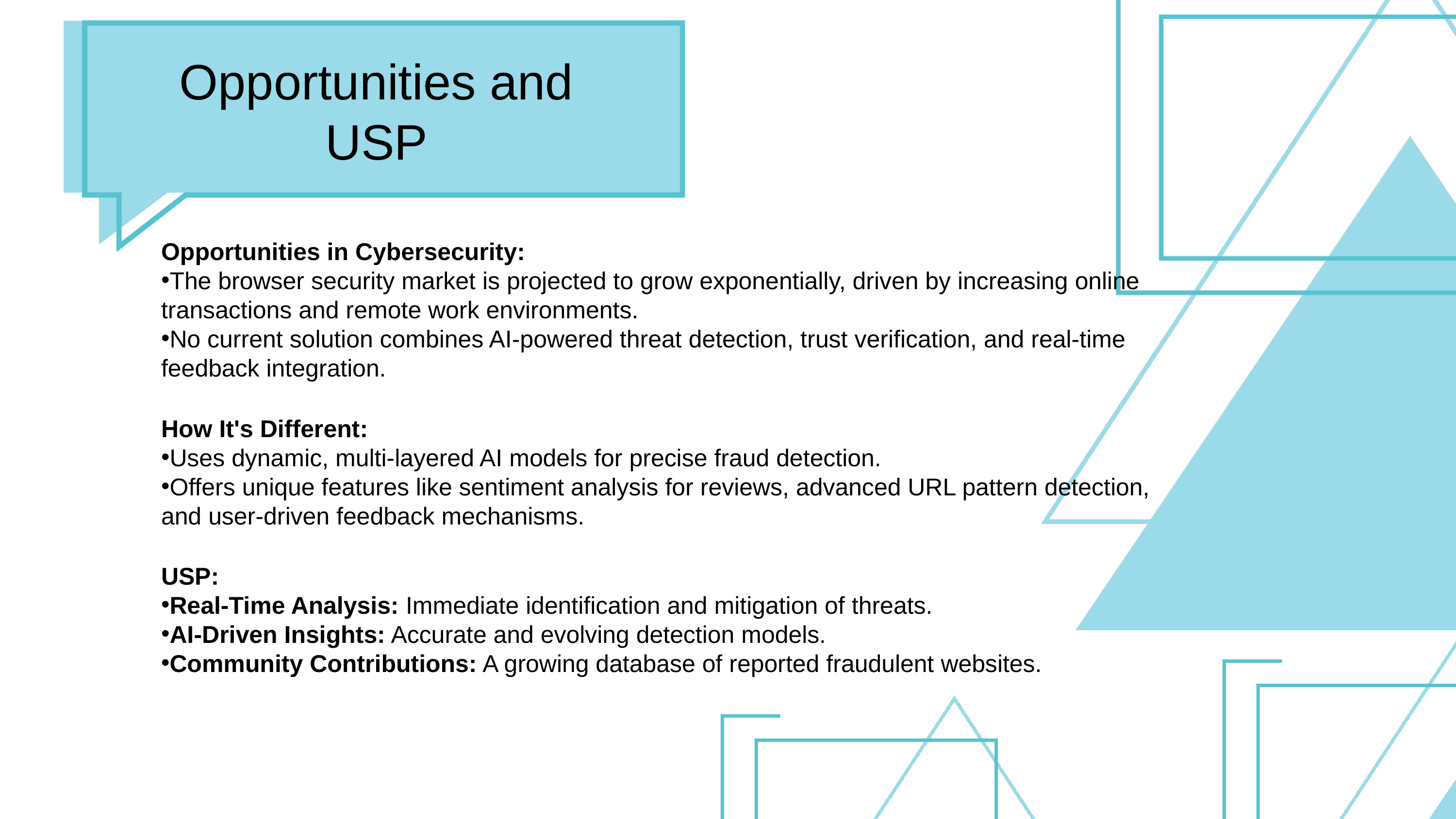

Opportunities and USP
Opportunities in Cybersecurity:
The browser security market is projected to grow exponentially, driven by increasing online transactions and remote work environments.
No current solution combines AI-powered threat detection, trust verification, and real-time feedback integration.
How It's Different:
Uses dynamic, multi-layered AI models for precise fraud detection.
Offers unique features like sentiment analysis for reviews, advanced URL pattern detection, and user-driven feedback mechanisms.
USP:
Real-Time Analysis: Immediate identification and mitigation of threats.
AI-Driven Insights: Accurate and evolving detection models.
Community Contributions: A growing database of reported fraudulent websites.